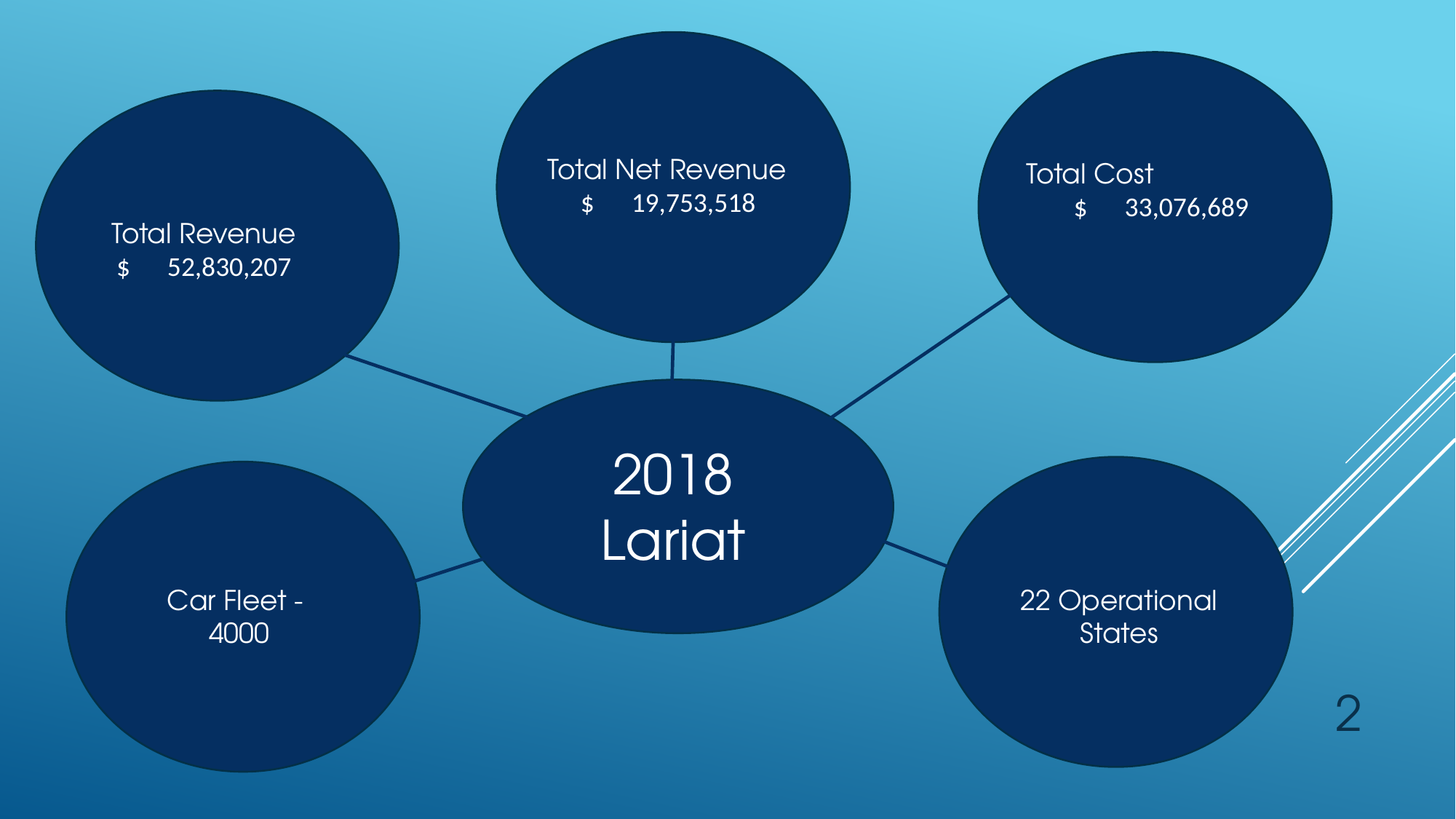

Total Net Revenue  $      19,753,518
Total Cost                          $      33,076,689
Total Revenue   $      52,830,207

2018 Lariat

Car Fleet -  4000
22 Operational States
2